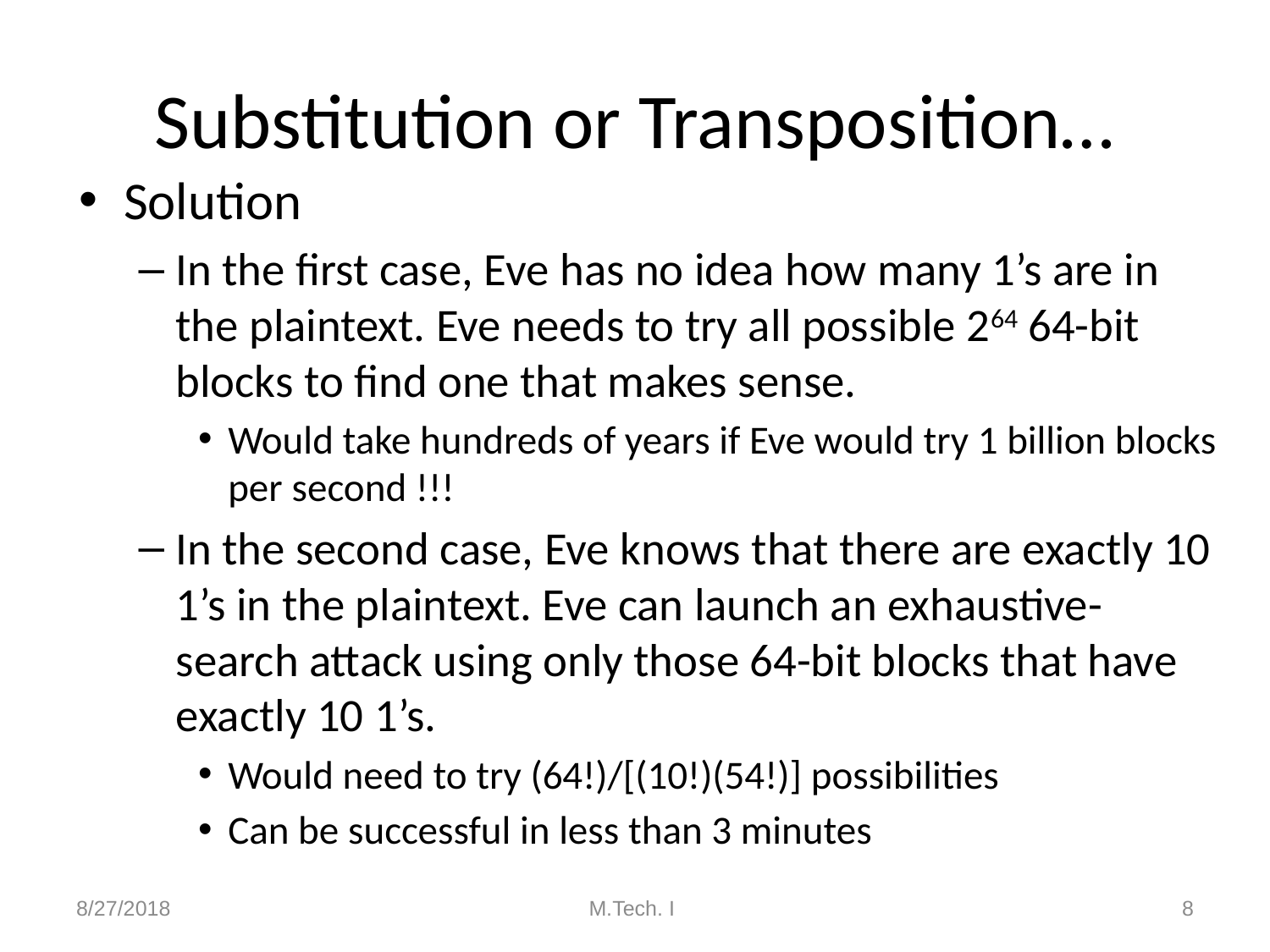

# Substitution or Transposition…
Solution
In the first case, Eve has no idea how many 1’s are in the plaintext. Eve needs to try all possible 264 64-bit blocks to find one that makes sense.
Would take hundreds of years if Eve would try 1 billion blocks per second !!!
In the second case, Eve knows that there are exactly 10 1’s in the plaintext. Eve can launch an exhaustive-search attack using only those 64-bit blocks that have exactly 10 1’s.
Would need to try (64!)/[(10!)(54!)] possibilities
Can be successful in less than 3 minutes

8/27/2018
M.Tech. I
8